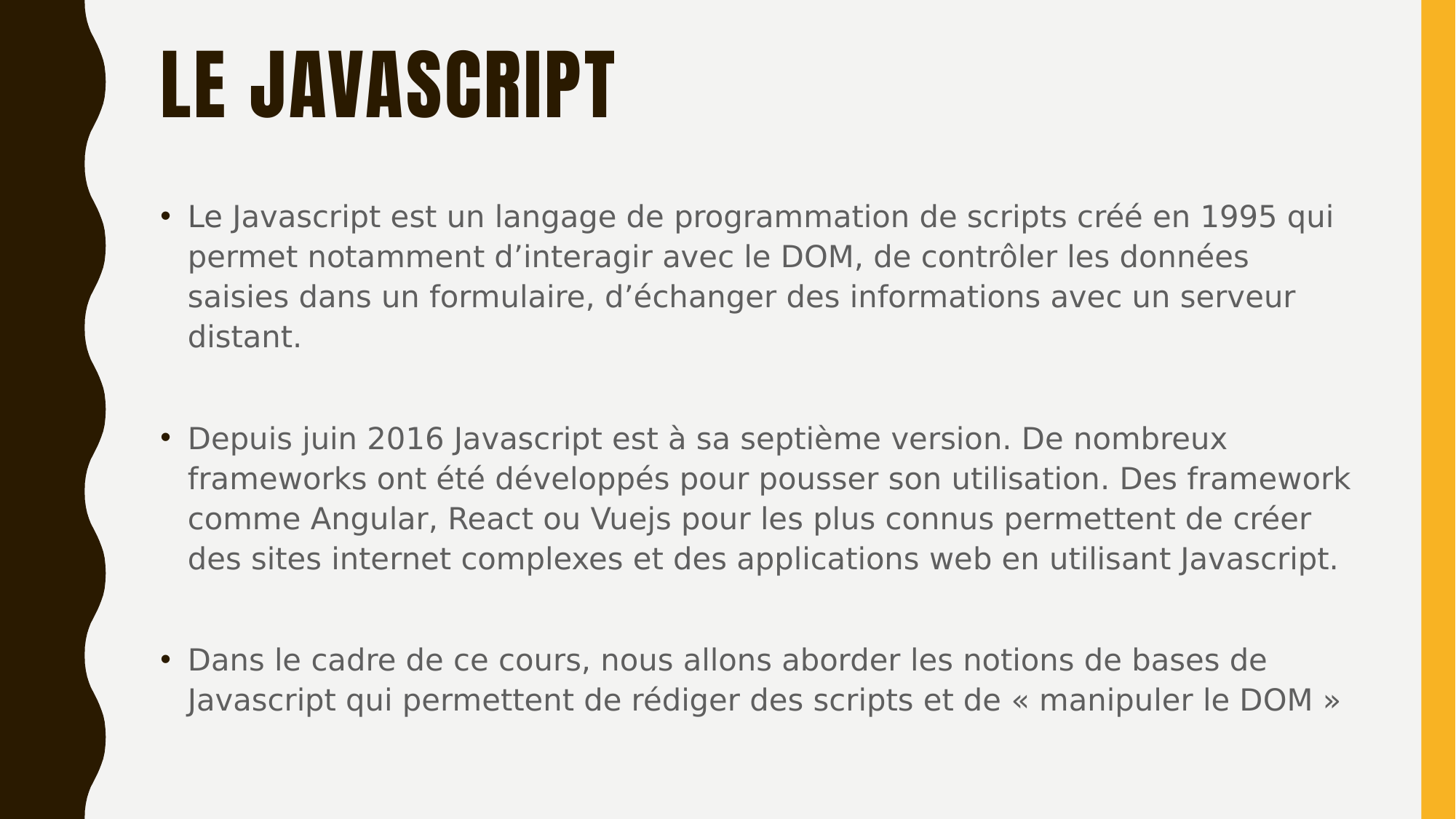

# Le Javascript
Le Javascript est un langage de programmation de scripts créé en 1995 qui permet notamment d’interagir avec le DOM, de contrôler les données saisies dans un formulaire, d’échanger des informations avec un serveur distant.

Depuis juin 2016 Javascript est à sa septième version. De nombreux frameworks ont été développés pour pousser son utilisation. Des framework comme Angular, React ou Vuejs pour les plus connus permettent de créer des sites internet complexes et des applications web en utilisant Javascript.

Dans le cadre de ce cours, nous allons aborder les notions de bases de Javascript qui permettent de rédiger des scripts et de « manipuler le DOM »